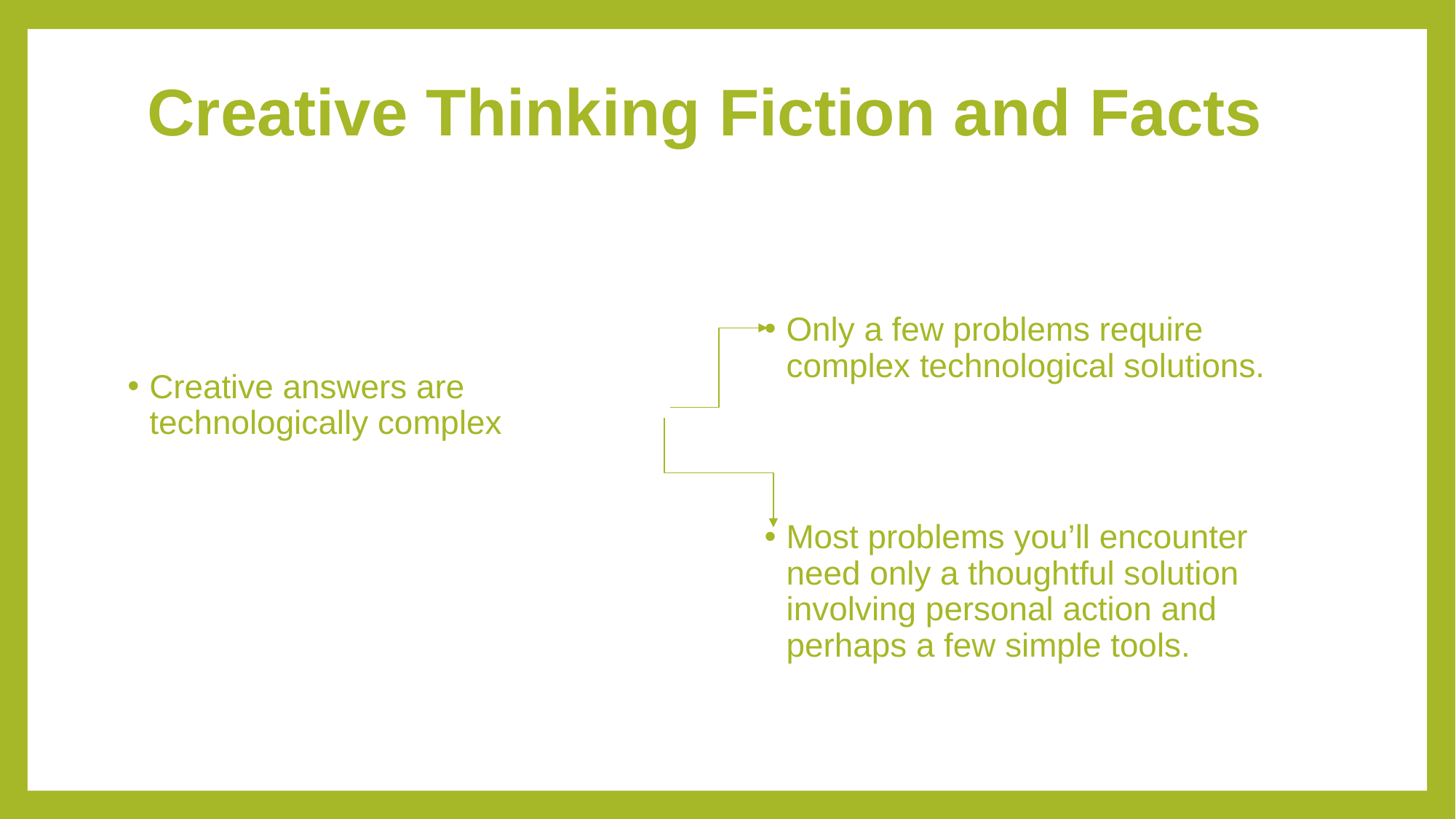

# Creative Thinking Fiction and Facts

Creative answers are technologically complex

Only a few problems require complex technological solutions.

Most problems you’ll encounter need only a thoughtful solution involving personal action and perhaps a few simple tools.